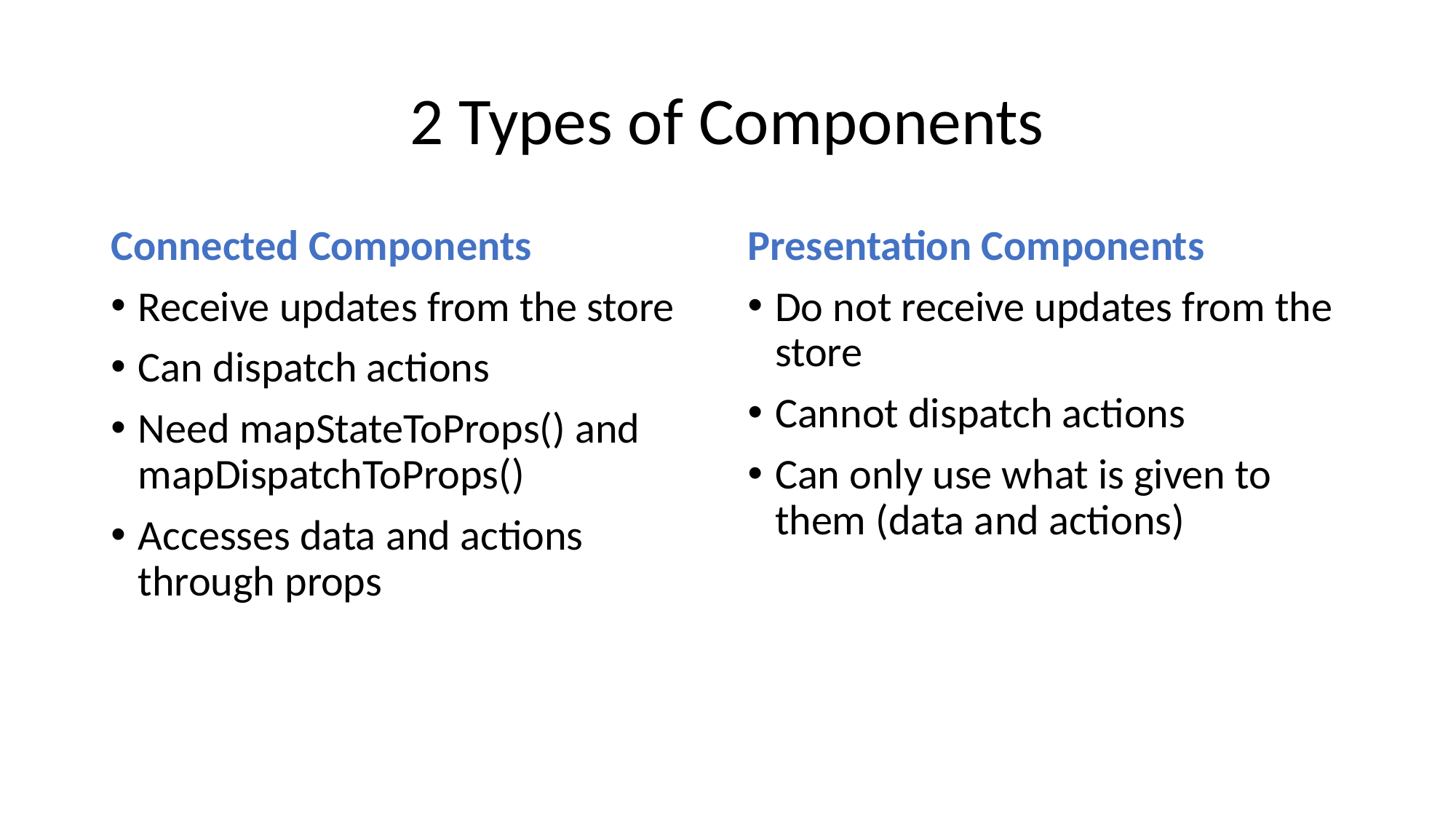

# 2 Types of Components
Connected Components
Receive updates from the store
Can dispatch actions
Need mapStateToProps() and mapDispatchToProps()
Accesses data and actions through props
Presentation Components
Do not receive updates from the store
Cannot dispatch actions
Can only use what is given to them (data and actions)